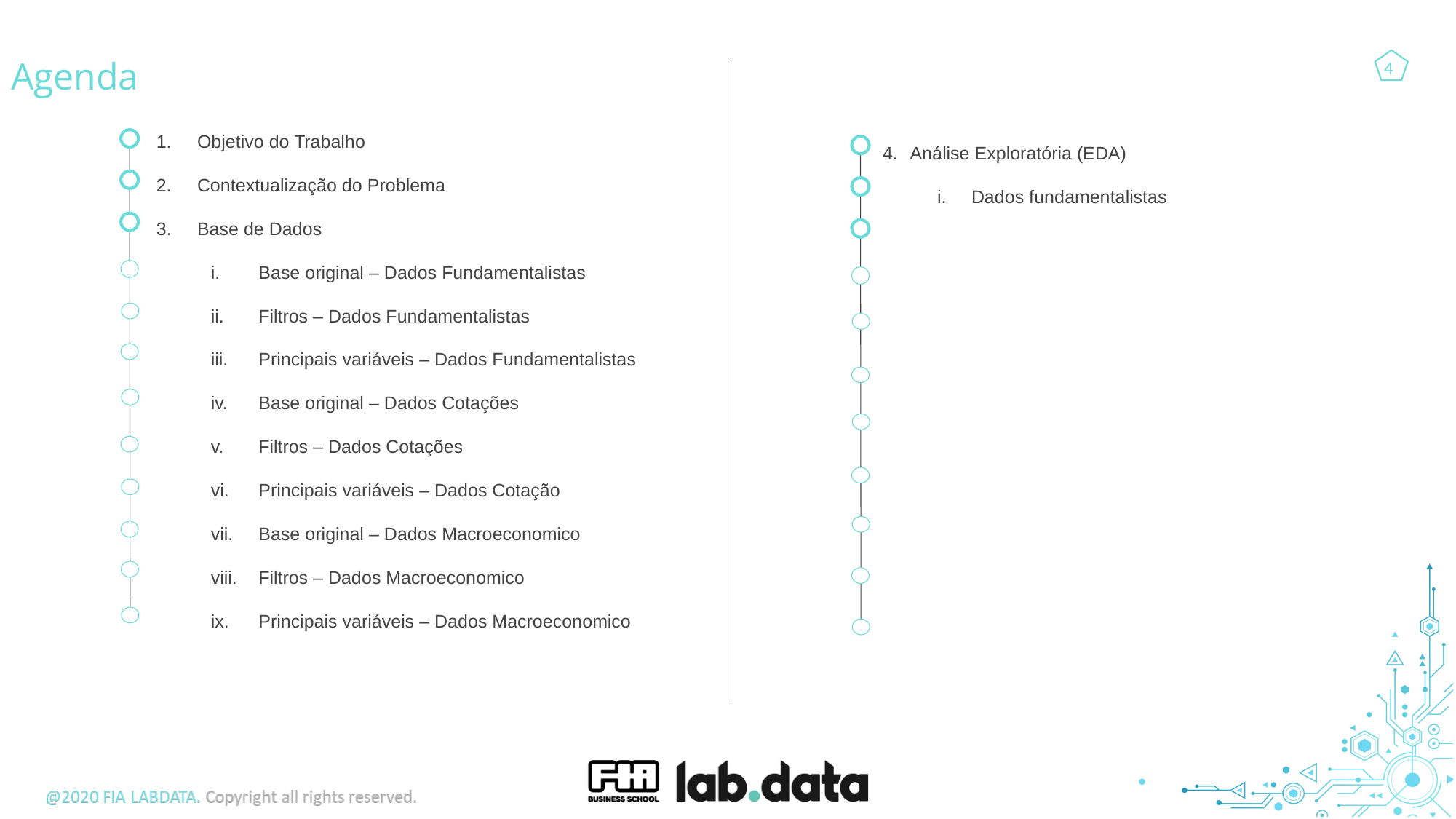

Agenda
Objetivo do Trabalho
Contextualização do Problema
Base de Dados
Base original – Dados Fundamentalistas
Filtros – Dados Fundamentalistas
Principais variáveis – Dados Fundamentalistas
Base original – Dados Cotações
Filtros – Dados Cotações
Principais variáveis – Dados Cotação
Base original – Dados Macroeconomico
Filtros – Dados Macroeconomico
Principais variáveis – Dados Macroeconomico
Análise Exploratória (EDA)
Dados fundamentalistas